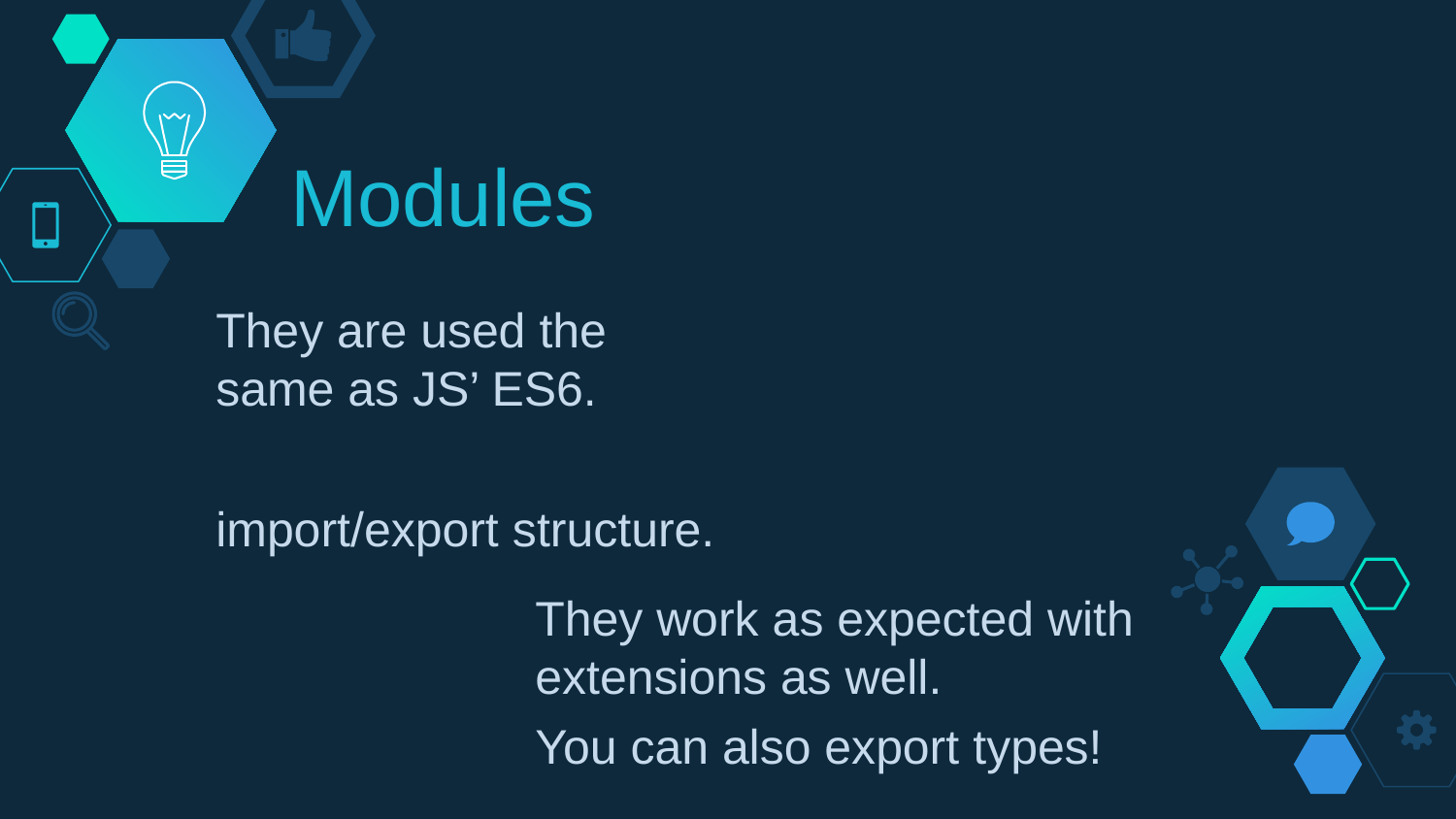

# Modules
They are used the same as JS’ ES6.

import/export structure.
They work as expected with extensions as well.
You can also export types!